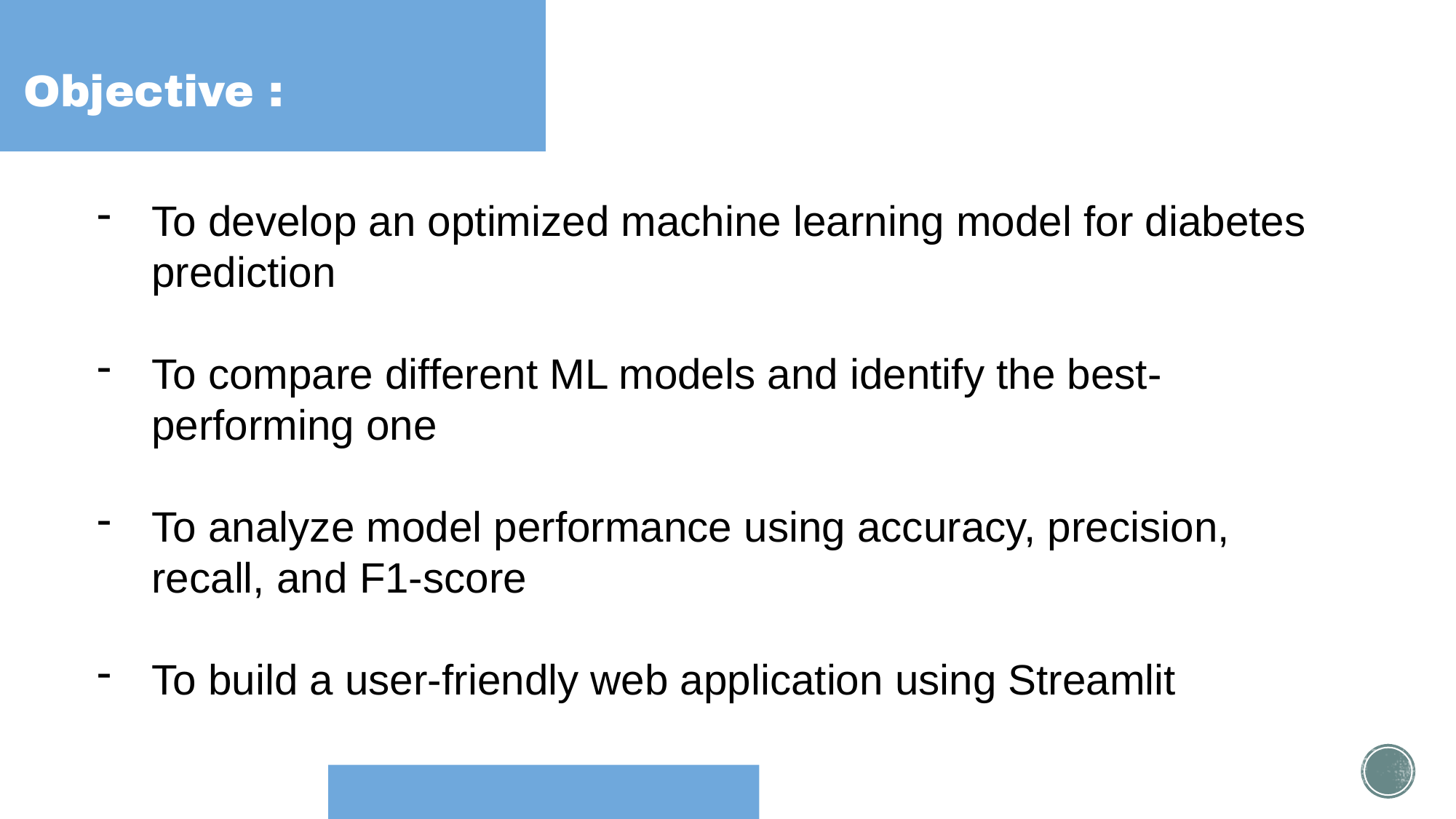

# Objective :
To develop an optimized machine learning model for diabetes prediction

To compare different ML models and identify the best-performing one

To analyze model performance using accuracy, precision, recall, and F1-score

To build a user-friendly web application using Streamlit